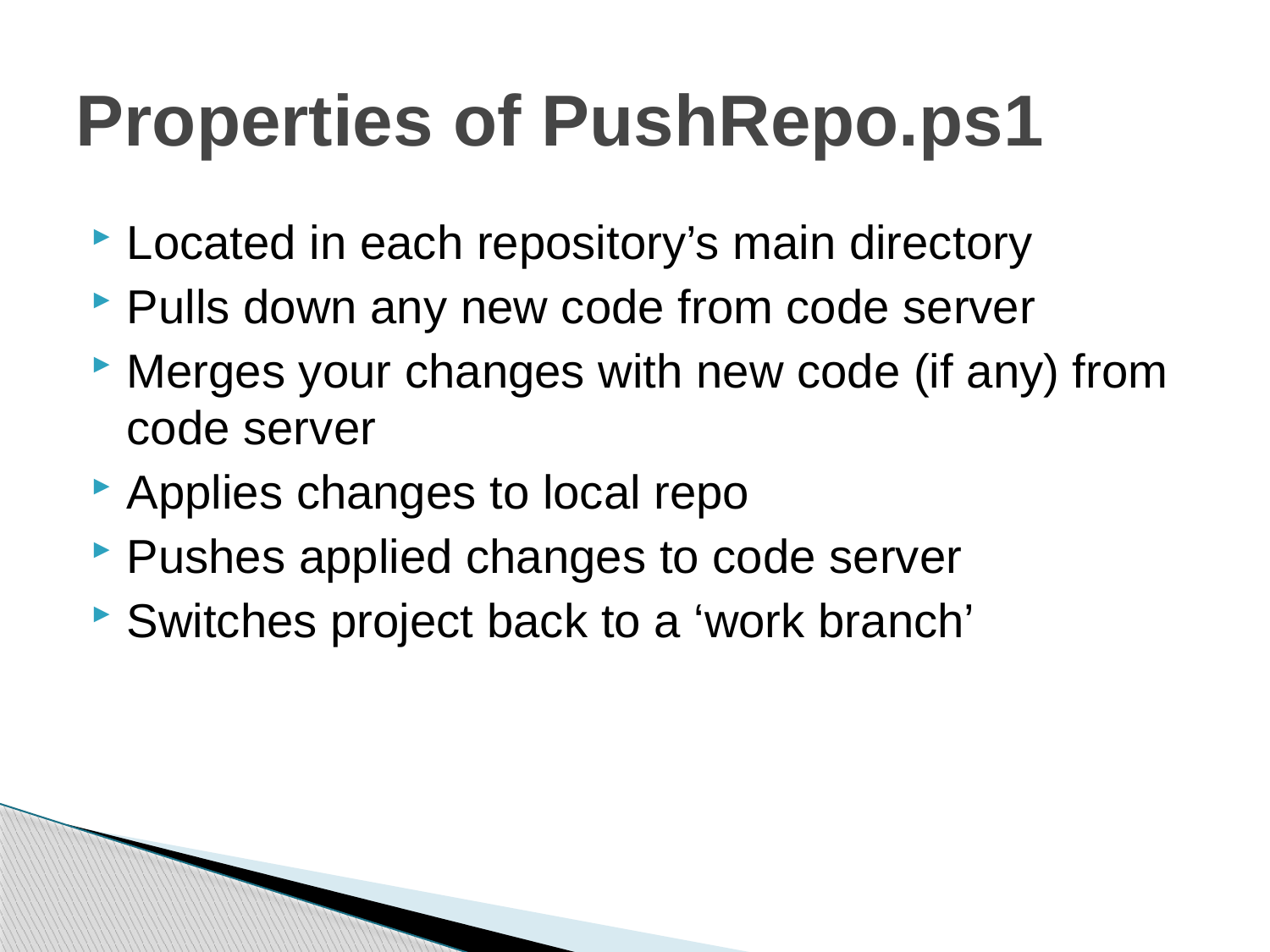

# Properties of PushRepo.ps1
Located in each repository’s main directory
Pulls down any new code from code server
Merges your changes with new code (if any) from code server
Applies changes to local repo
Pushes applied changes to code server
Switches project back to a ‘work branch’